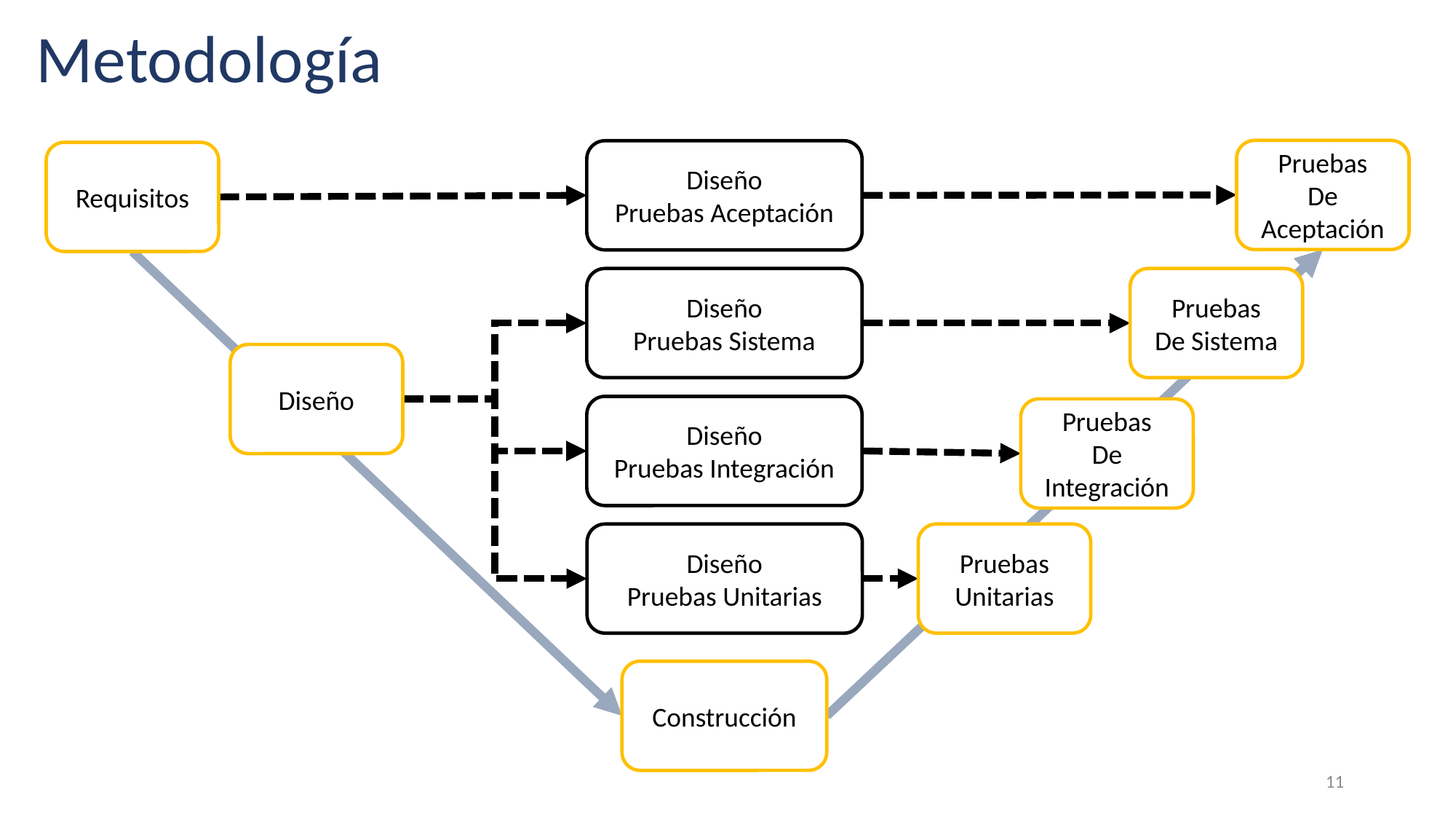

# Metodología
Pruebas
De Aceptación
Diseño
Pruebas Aceptación
Requisitos
Diseño
Pruebas Sistema
Pruebas
De Sistema
Diseño
Diseño
Pruebas Integración
Pruebas
De Integración
Diseño
Pruebas Unitarias
Pruebas
Unitarias
Construcción
11